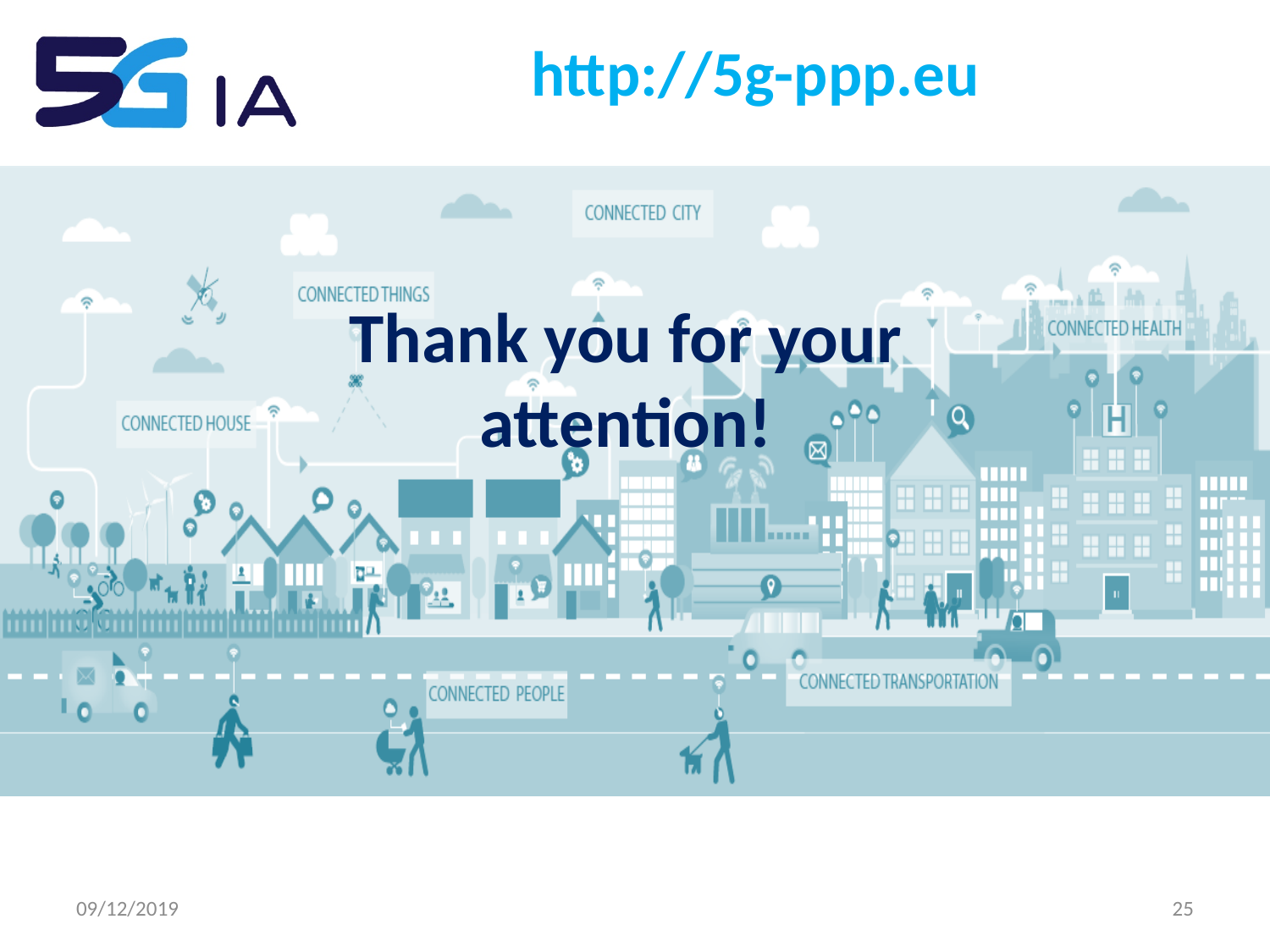

http://5g-ppp.eu
Thank you for your attention!

09/12/2019

25